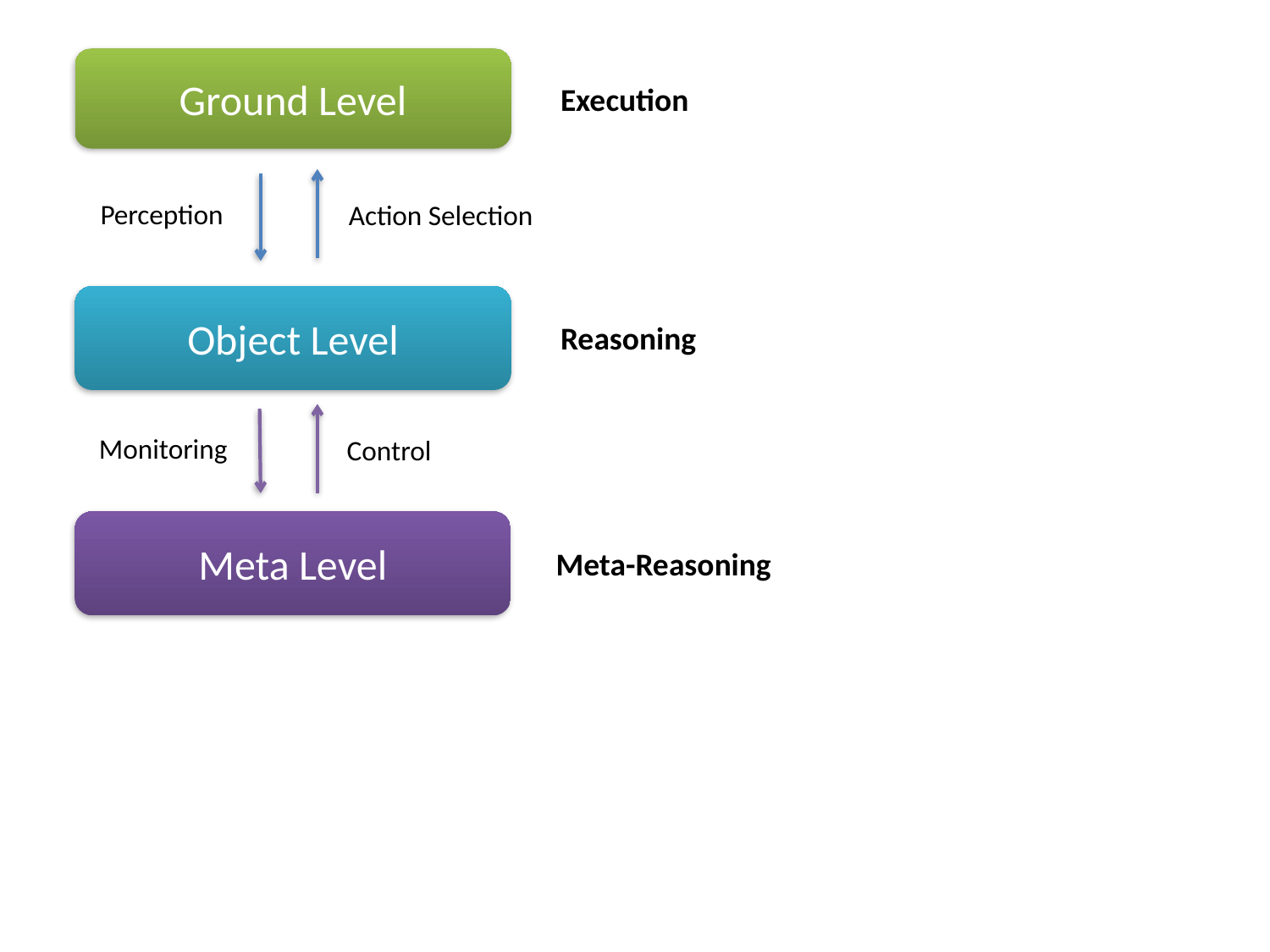

Ground Level
Execution
Perception
Action Selection
Object Level
Reasoning
Monitoring
Control
Meta Level
Meta-Reasoning